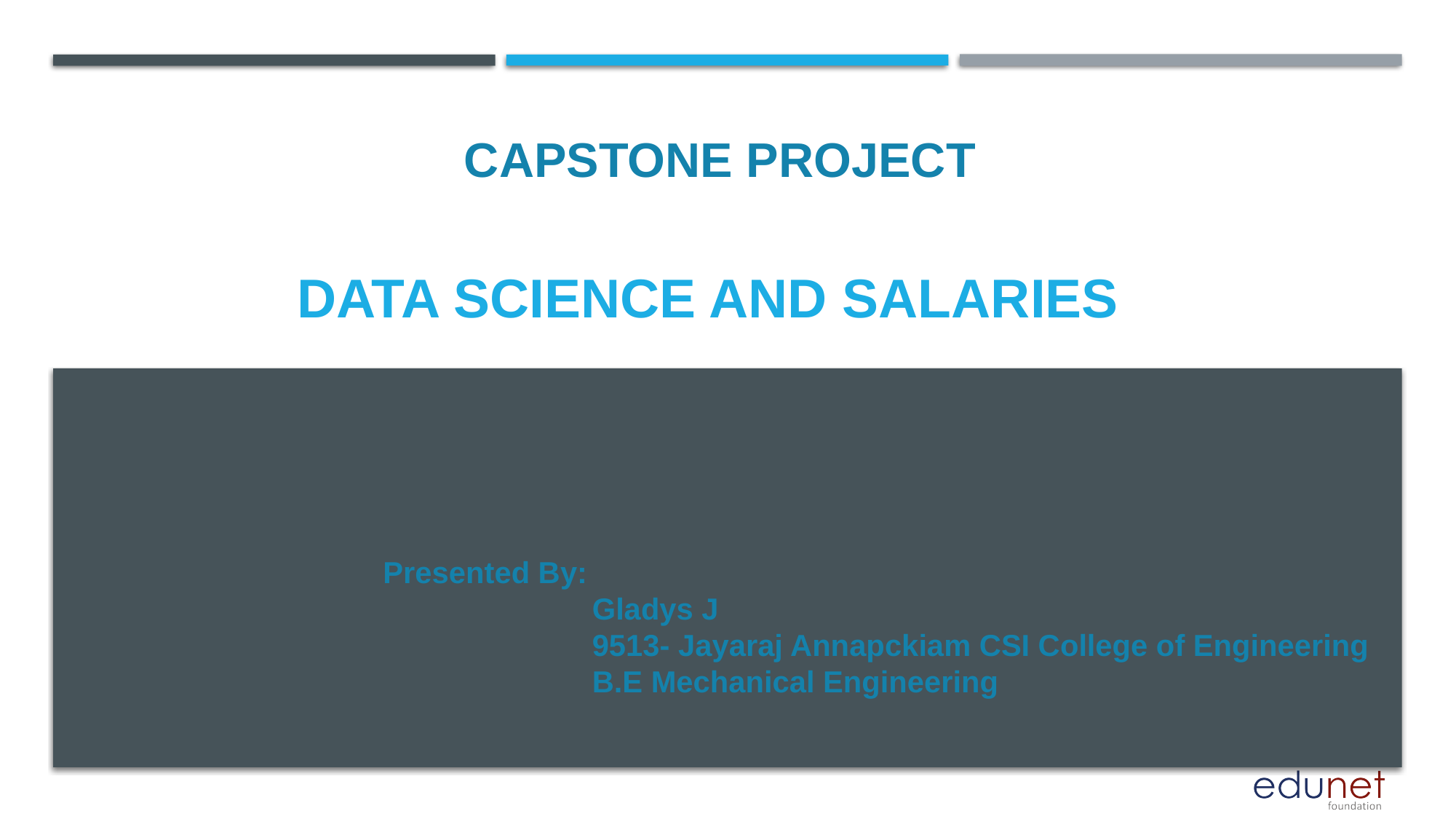

CAPSTONE PROJECT
# data science and salaries
Presented By:
                         Gladys J
                         9513- Jayaraj Annapckiam CSI College of Engineering
                         B.E Mechanical Engineering